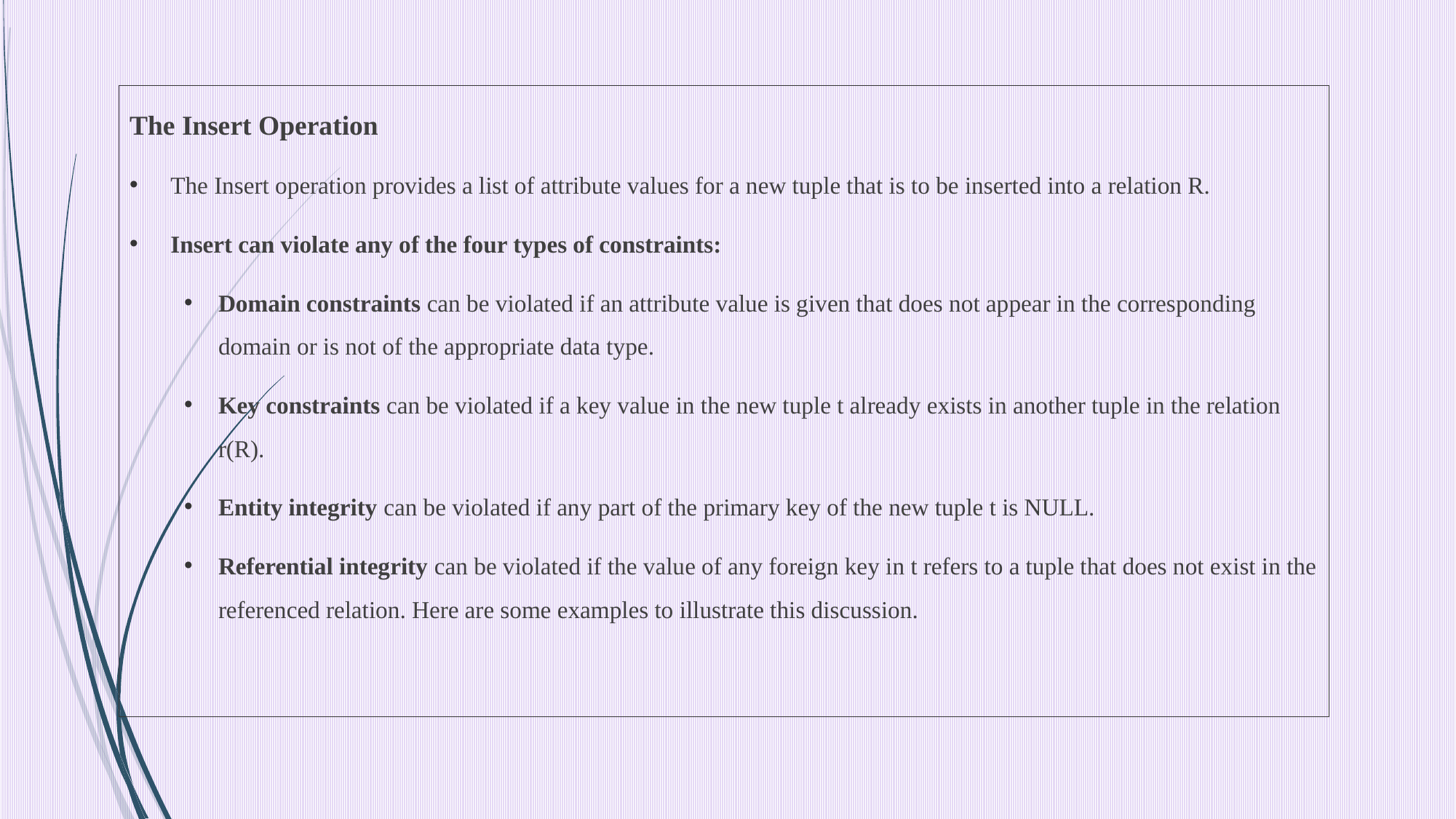

The Insert Operation
The Insert operation provides a list of attribute values for a new tuple that is to be inserted into a relation R.
Insert can violate any of the four types of constraints:
Domain constraints can be violated if an attribute value is given that does not appear in the corresponding domain or is not of the appropriate data type.
Key constraints can be violated if a key value in the new tuple t already exists in another tuple in the relation r(R).
Entity integrity can be violated if any part of the primary key of the new tuple t is NULL.
Referential integrity can be violated if the value of any foreign key in t refers to a tuple that does not exist in the referenced relation. Here are some examples to illustrate this discussion.